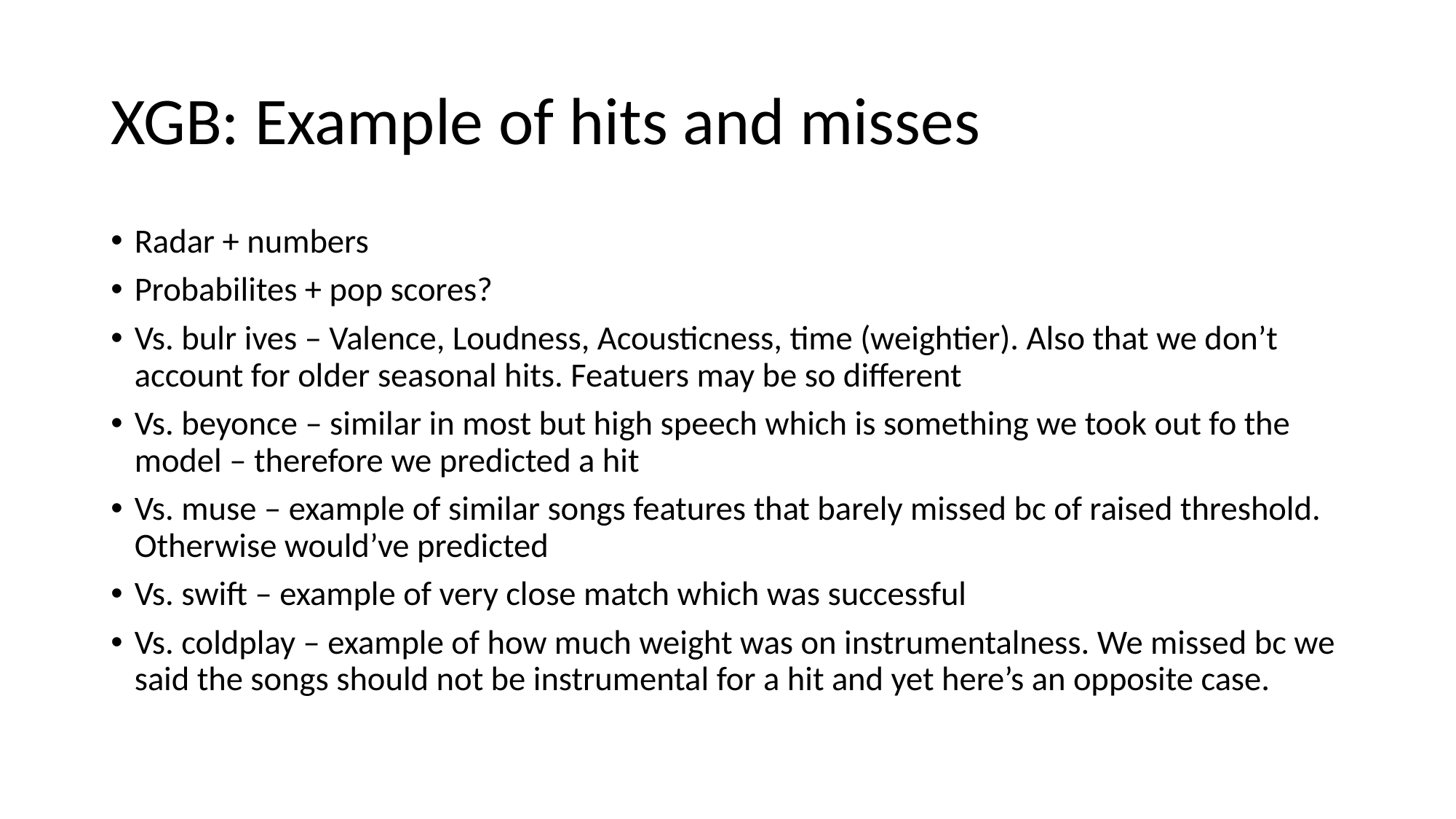

# XGB: Example of hits and misses
Radar + numbers
Probabilites + pop scores?
Vs. bulr ives – Valence, Loudness, Acousticness, time (weightier). Also that we don’t account for older seasonal hits. Featuers may be so different
Vs. beyonce – similar in most but high speech which is something we took out fo the model – therefore we predicted a hit
Vs. muse – example of similar songs features that barely missed bc of raised threshold. Otherwise would’ve predicted
Vs. swift – example of very close match which was successful
Vs. coldplay – example of how much weight was on instrumentalness. We missed bc we said the songs should not be instrumental for a hit and yet here’s an opposite case.